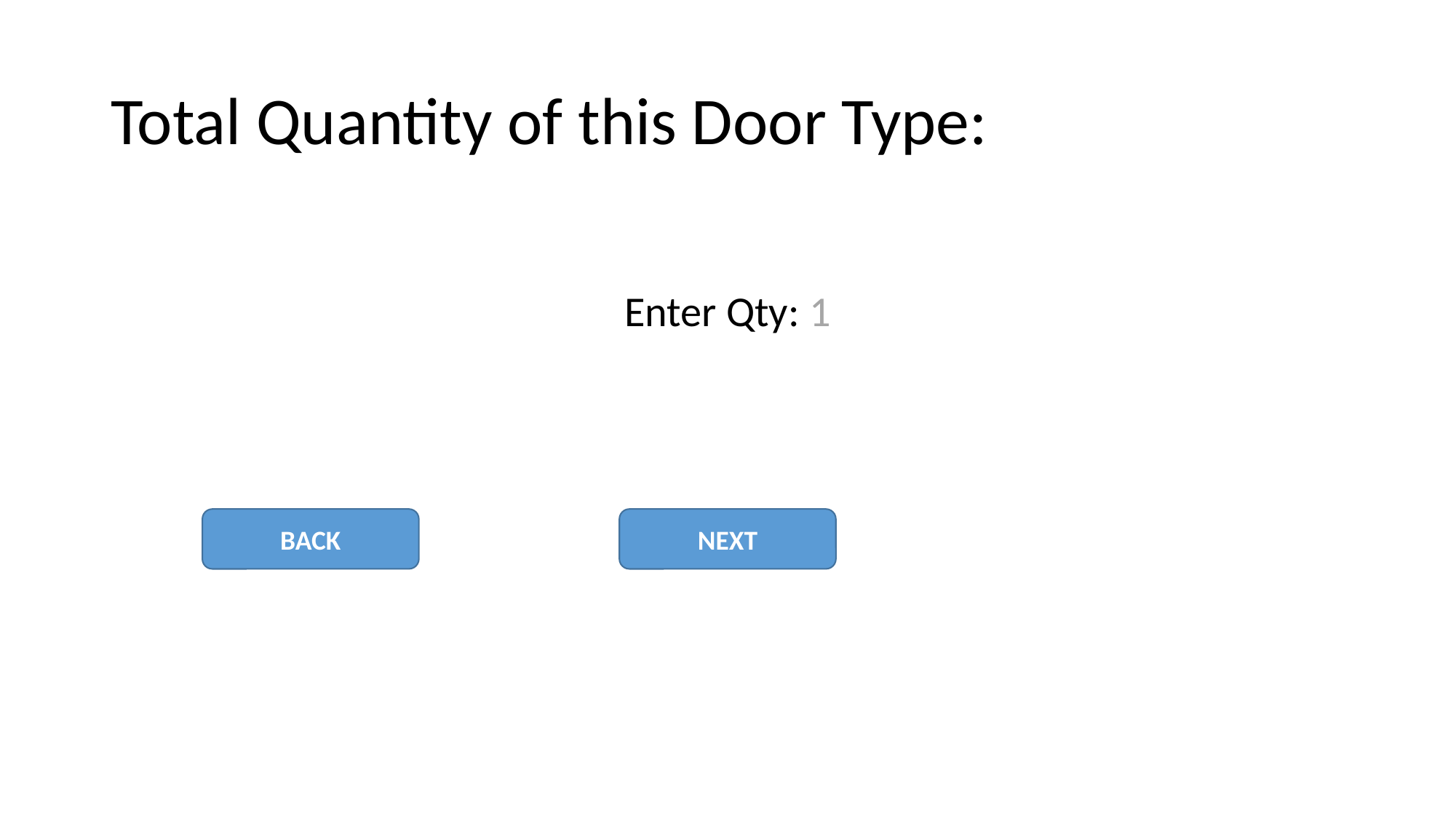

# Total Quantity of this Door Type:

Enter Qty: 1
BACK
NEXT